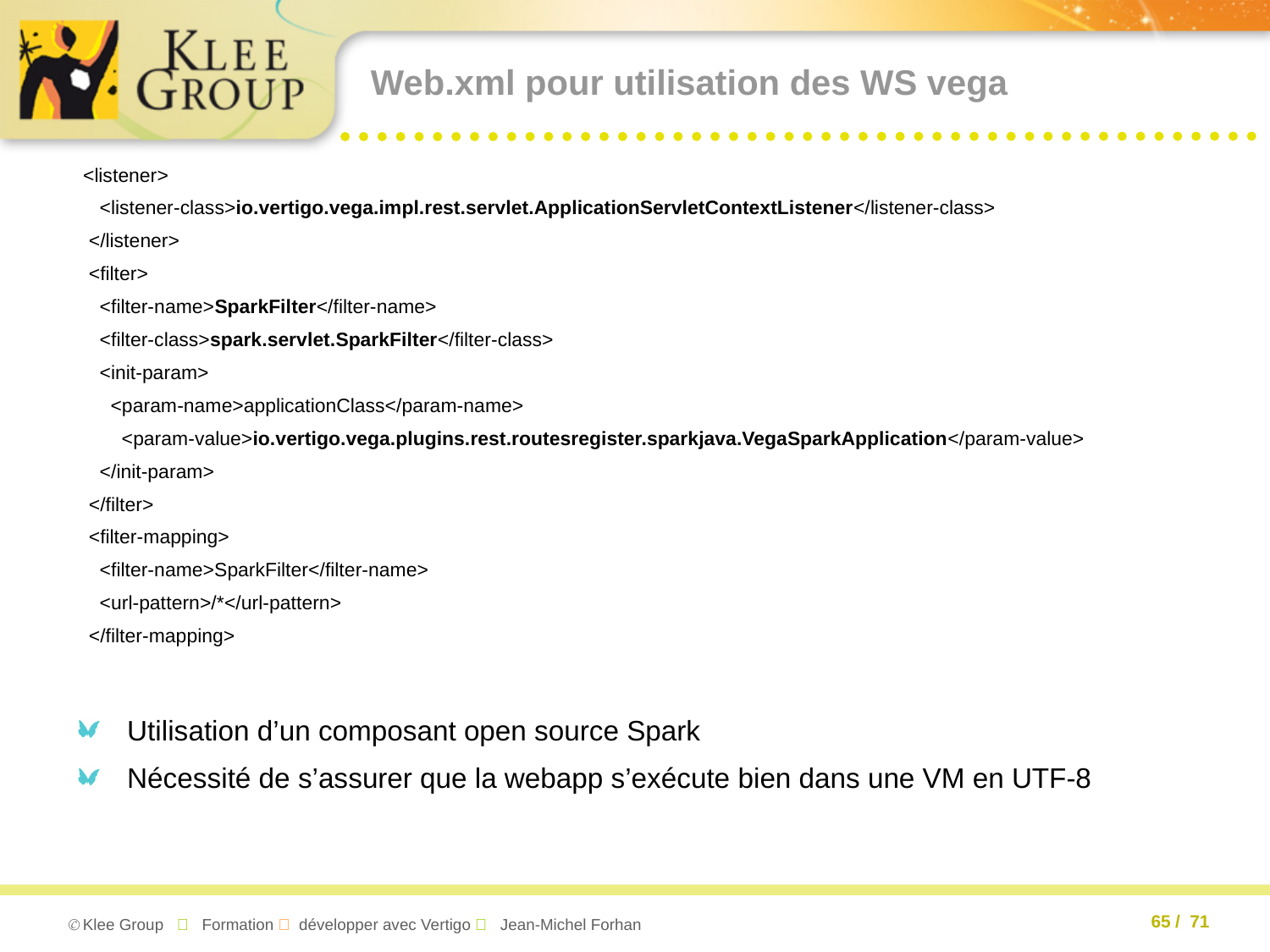

# Web.xml pour utilisation des WS vega
 <listener>
    <listener-class>io.vertigo.vega.impl.rest.servlet.ApplicationServletContextListener</listener-class>
  </listener>
  <filter>
    <filter-name>SparkFilter</filter-name>
    <filter-class>spark.servlet.SparkFilter</filter-class>
    <init-param>
      <param-name>applicationClass</param-name>
        <param-value>io.vertigo.vega.plugins.rest.routesregister.sparkjava.VegaSparkApplication</param-value>
    </init-param>
  </filter>
  <filter-mapping>
    <filter-name>SparkFilter</filter-name>
    <url-pattern>/*</url-pattern>
  </filter-mapping>
Utilisation d’un composant open source Spark
Nécessité de s’assurer que la webapp s’exécute bien dans une VM en UTF-8